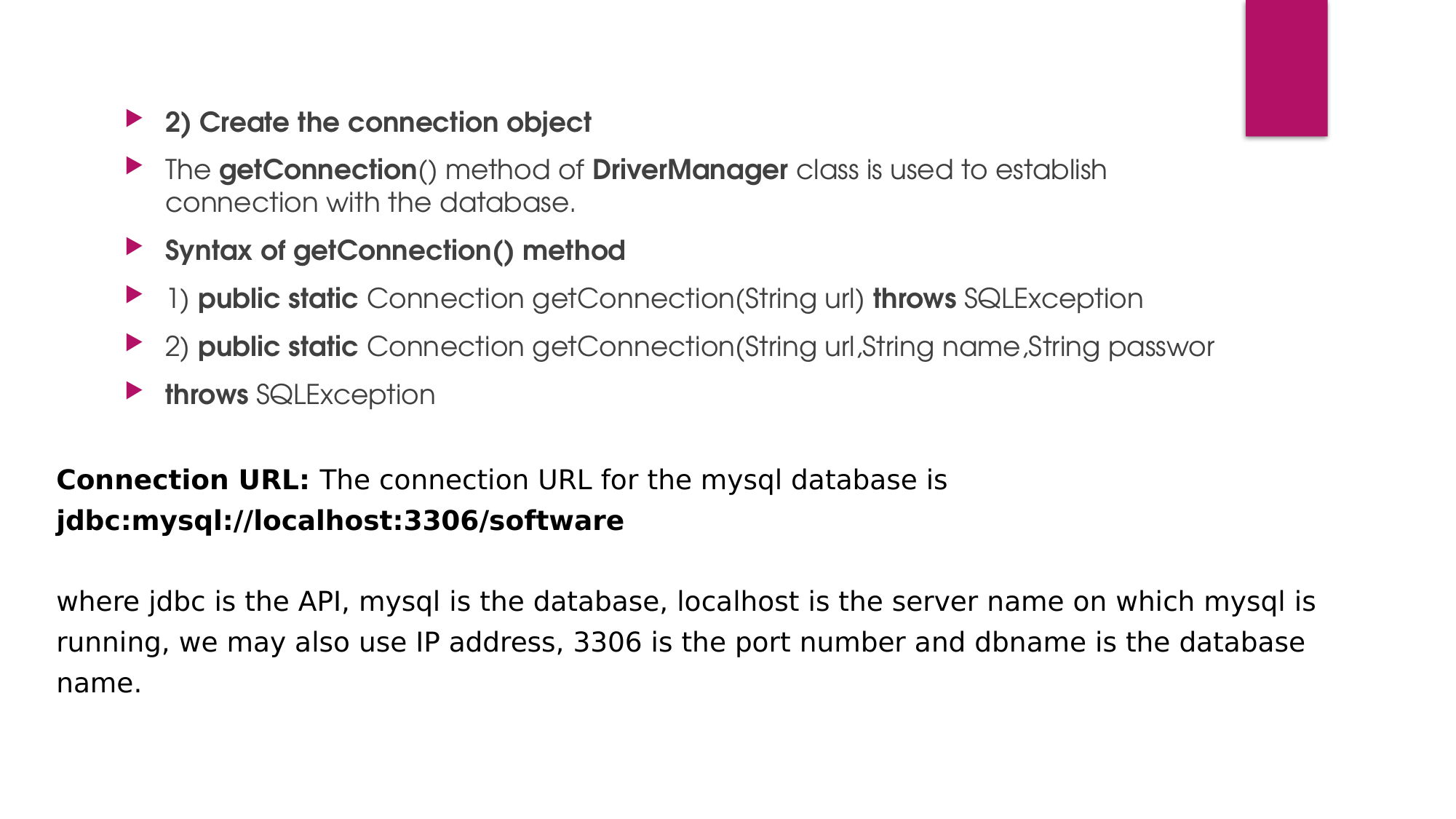

2) Create the connection object
The getConnection() method of DriverManager class is used to establish connection with the database.
Syntax of getConnection() method
1) public static Connection getConnection(String url) throws SQLException
2) public static Connection getConnection(String url,String name,String passwor
throws SQLException

Connection URL: The connection URL for the mysql database is
jdbc:mysql://localhost:3306/software

where jdbc is the API, mysql is the database, localhost is the server name on which mysql is
running, we may also use IP address, 3306 is the port number and dbname is the database
name.